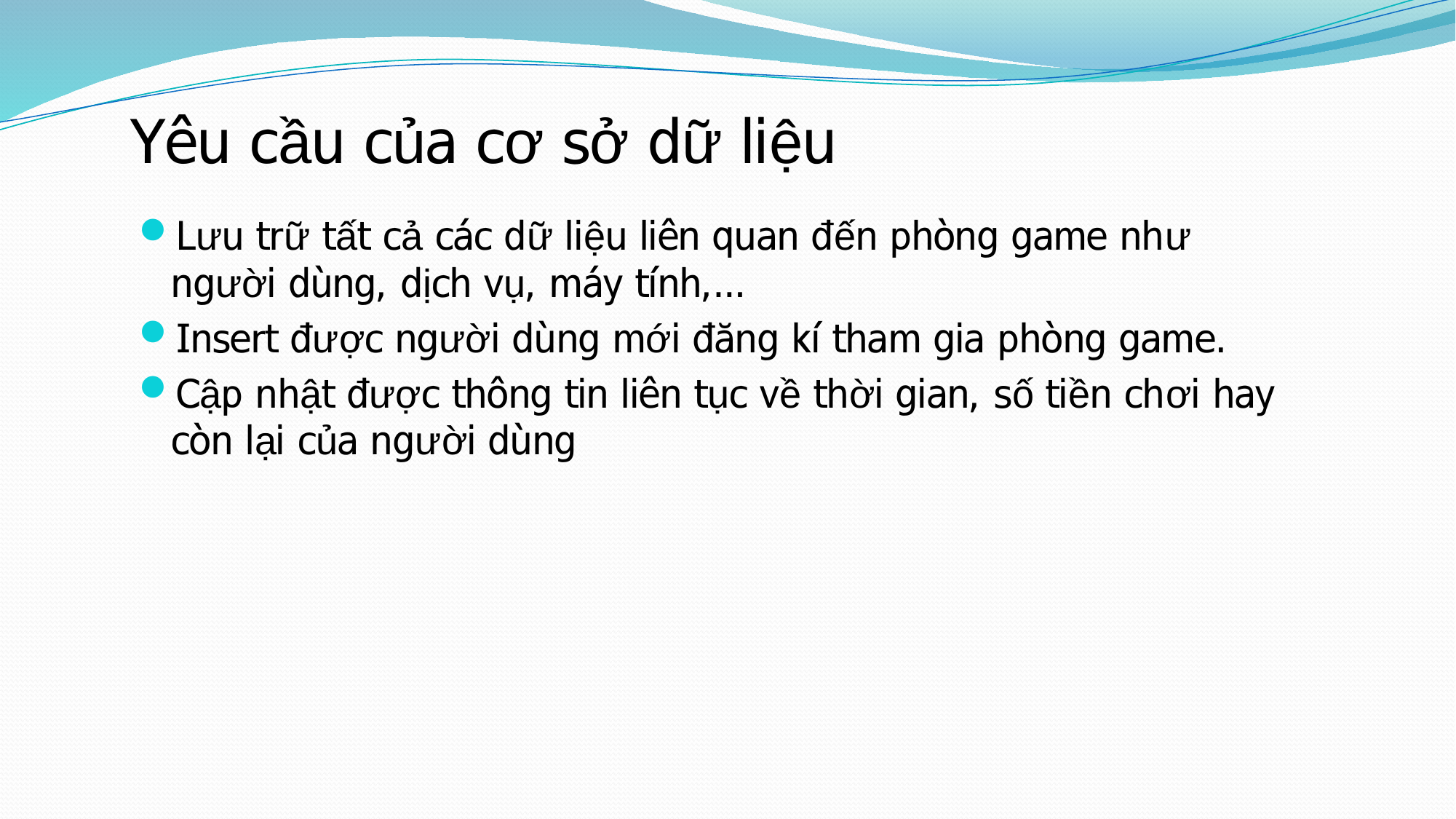

Yêu cầu của cơ sở dữ liệu
Lưu trữ tất cả các dữ liệu liên quan đến phòng game như người dùng, dịch vụ, máy tính,…
Insert được người dùng mới đăng kí tham gia phòng game.
Cập nhật được thông tin liên tục về thời gian, số tiền chơi hay còn lại của người dùng